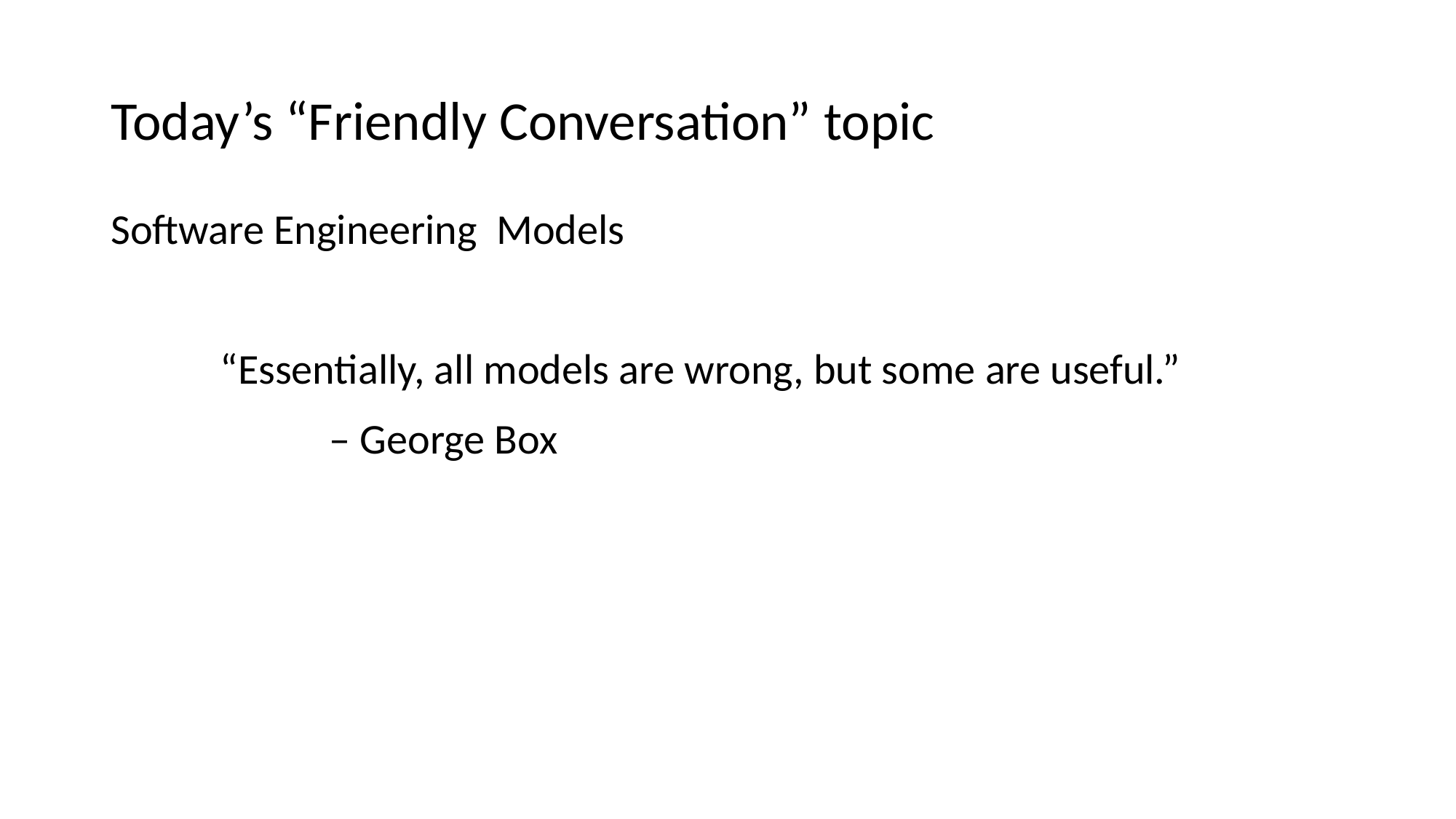

# Today’s “Friendly Conversation” topic
Software Engineering  Models

	“Essentially, all models are wrong, but some are useful.”
		– George Box